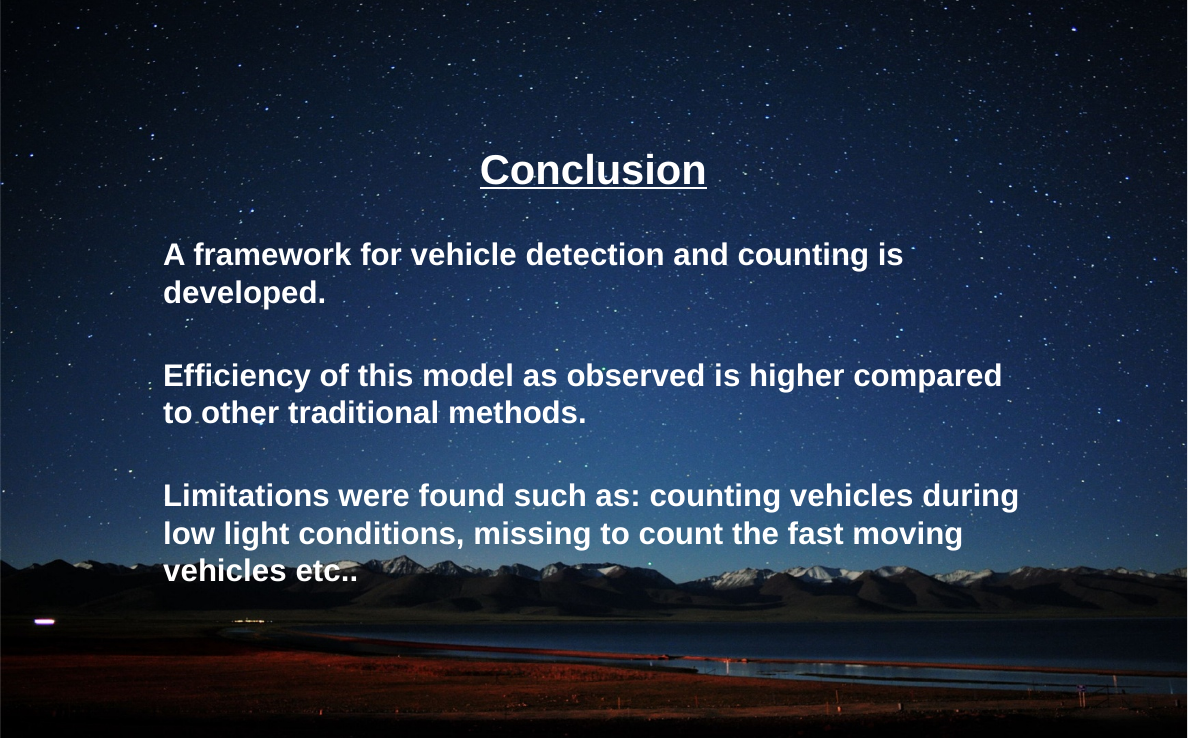

# Conclusion
A framework for vehicle detection and counting is developed.

Efficiency of this model as observed is higher compared to other traditional methods.

Limitations were found such as: counting vehicles during low light conditions, missing to count the fast moving vehicles etc..